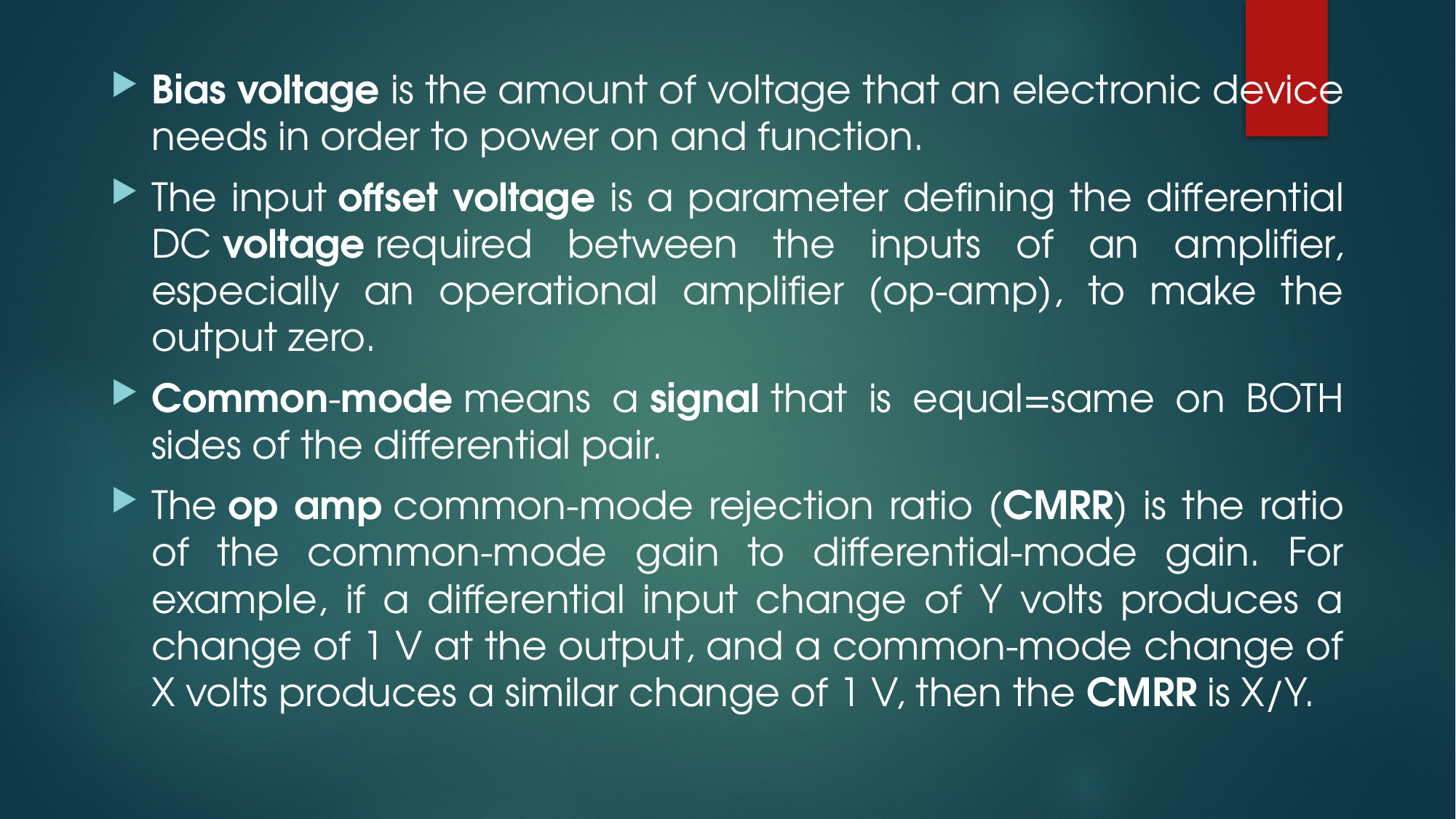

Bias voltage is the amount of voltage that an electronic device needs in order to power on and function.
The input offset voltage is a parameter defining the differential DC voltage required between the inputs of an amplifier, especially an operational amplifier (op-amp), to make the output zero.
Common-mode means a signal that is equal=same on BOTH sides of the differential pair.
The op amp common-mode rejection ratio (CMRR) is the ratio of the common-mode gain to differential-mode gain. For example, if a differential input change of Y volts produces a change of 1 V at the output, and a common-mode change of X volts produces a similar change of 1 V, then the CMRR is X/Y.